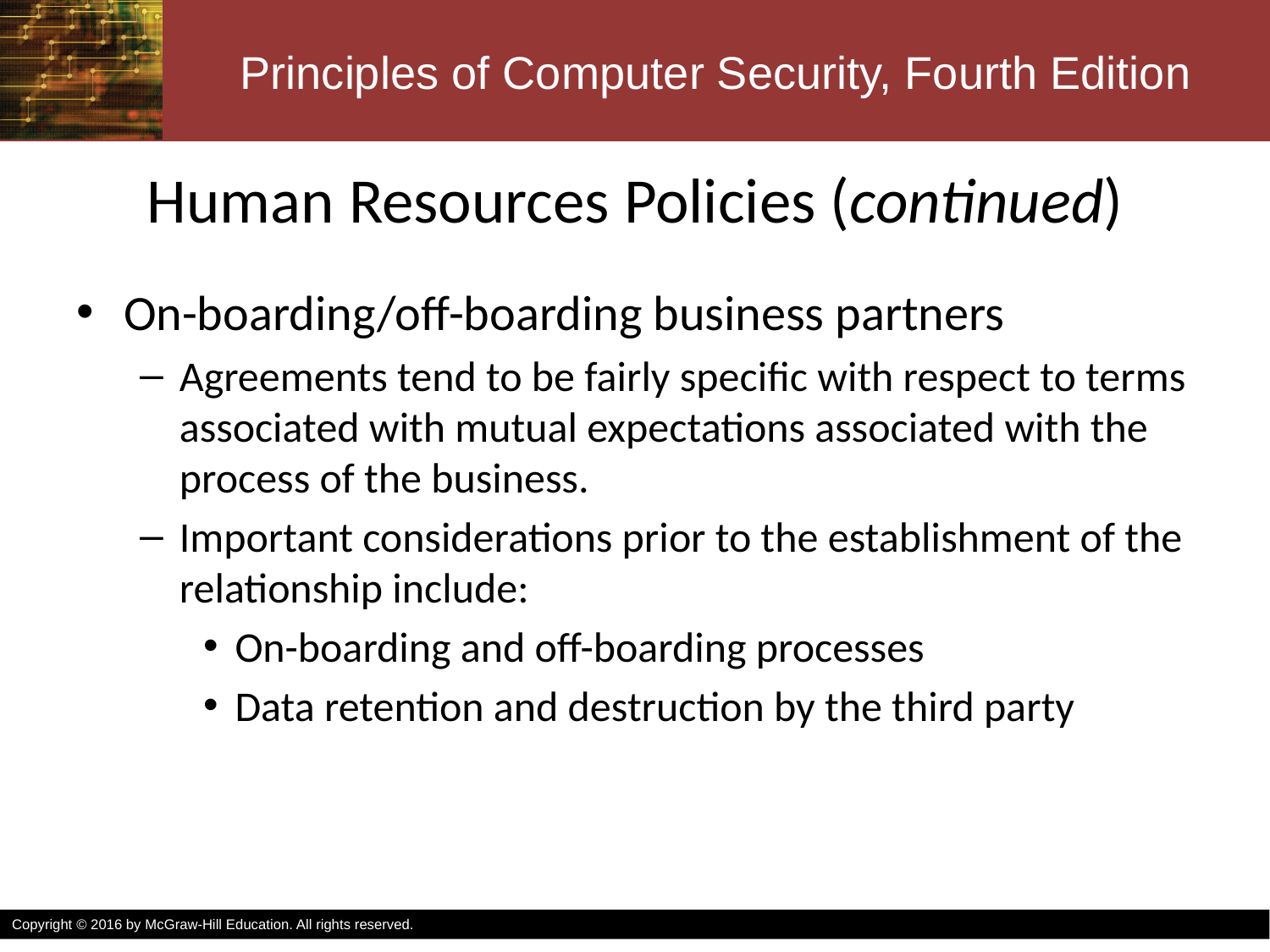

# Human Resources Policies (continued)
On-boarding/off-boarding business partners
Agreements tend to be fairly specific with respect to terms associated with mutual expectations associated with the process of the business.
Important considerations prior to the establishment of the relationship include:
On-boarding and off-boarding processes
Data retention and destruction by the third party